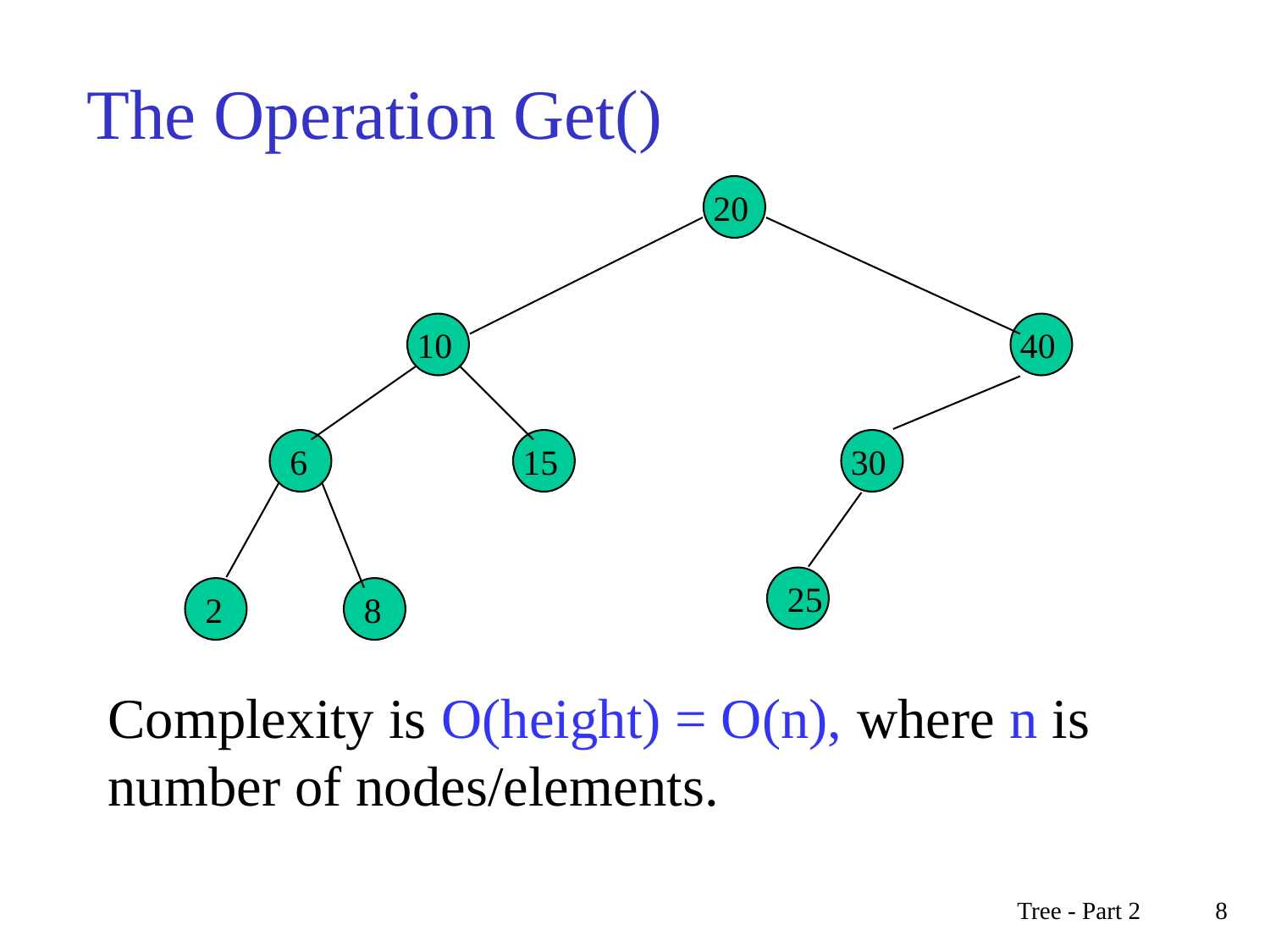

# The Operation Get()

20

10
40

6
15
30

25

2
8
Complexity is O(height) = O(n), where n is number of nodes/elements.
Tree - Part 2
8